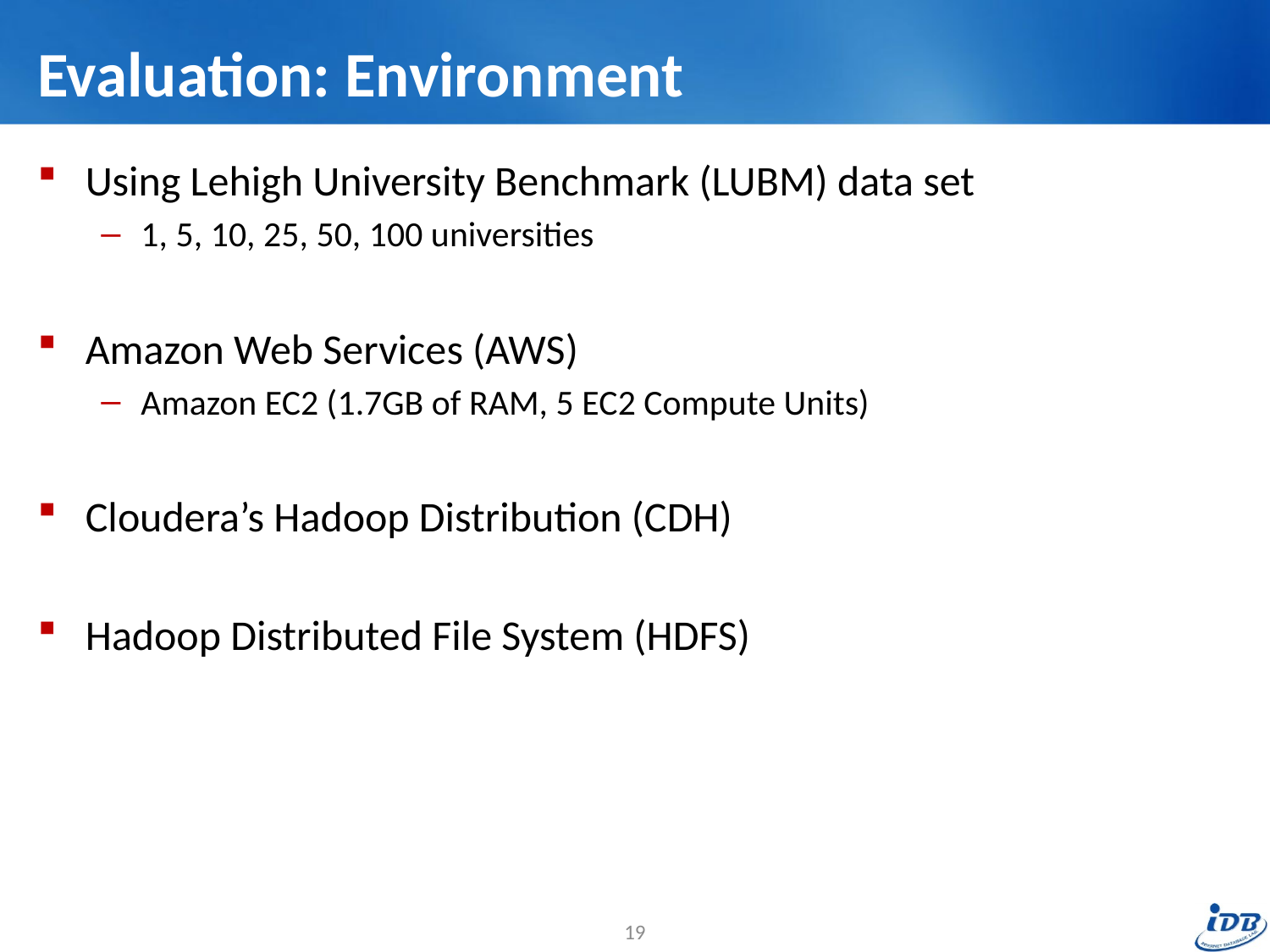

# Evaluation: Environment
Using Lehigh University Benchmark (LUBM) data set
1, 5, 10, 25, 50, 100 universities

Amazon Web Services (AWS)
Amazon EC2 (1.7GB of RAM, 5 EC2 Compute Units)

Cloudera’s Hadoop Distribution (CDH)

Hadoop Distributed File System (HDFS)

19